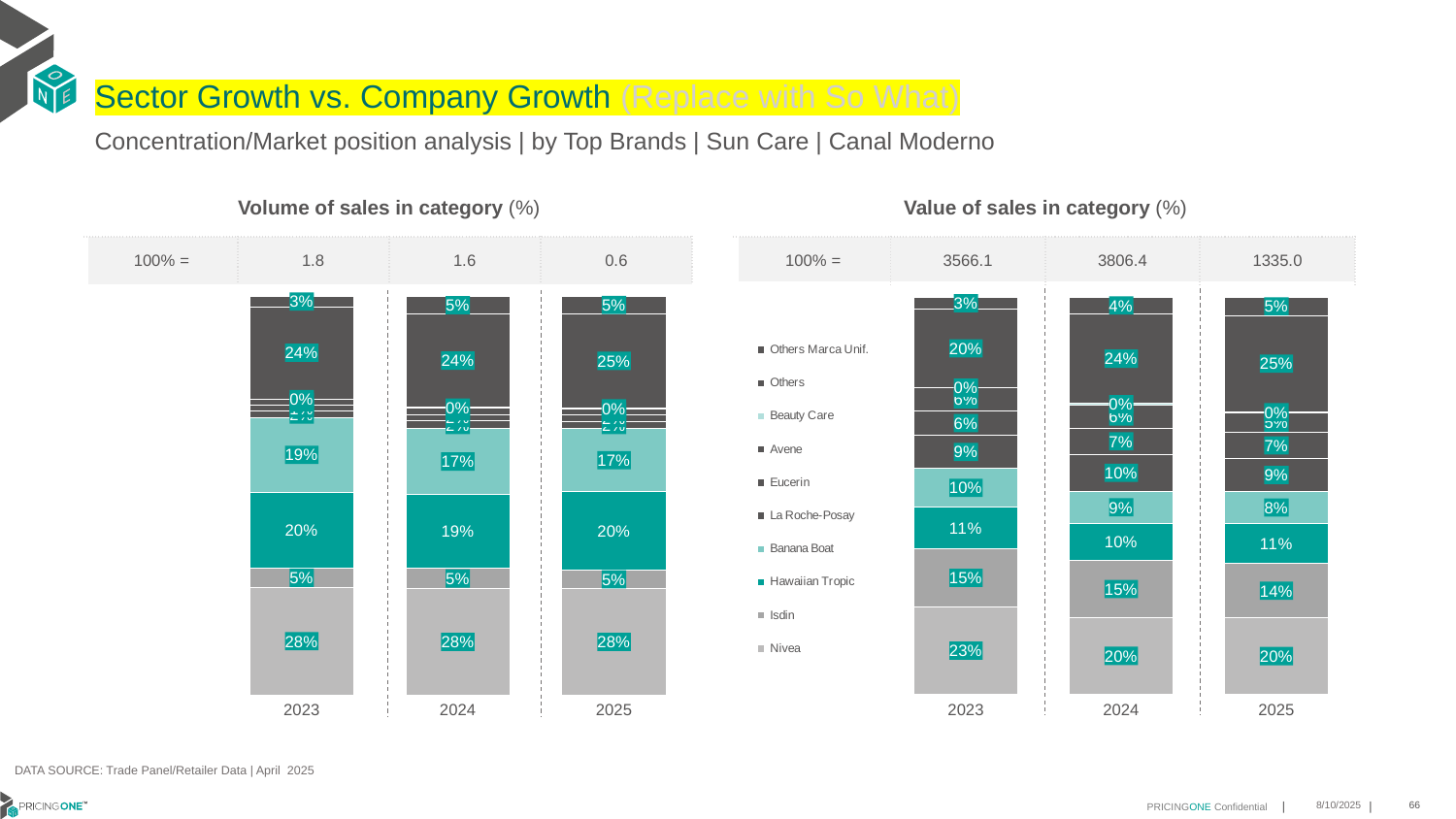

# Sector Growth vs. Company Growth (Replace with So What)
Concentration/Market position analysis | by Top Brands | Sun Care | Canal Moderno
| Volume of sales in category (%) |  |  |  |
| --- | --- | --- | --- |
| 100% = | 1.8 | 1.6 | 0.6 |
| Value of sales in category (%) |  |  |  |
| --- | --- | --- | --- |
| 100% = | 3566.1 | 3806.4 | 1335.0 |

### Chart

| Category | Nivea | Isdin | Hawaiian Tropic | Banana Boat | La Roche-Posay | Eucerin | Avene | Beauty Care | Others | Others Marca Unif. |
|---|---|---|---|---|---|---|---|---|---|---|
| 2023 | 0.27769925974040516 | 0.0489405664497777 | 0.19587033698050238 | 0.19196129595824982 | 0.016432979068907977 | 0.014577290493095764 | 0.016836706124780217 | 0.00034381194494529244 | 0.23733775323933567 | 0.026771975406806803 |
| 2024 | 0.27885954586156336 | 0.05405587492757476 | 0.19397715955847855 | 0.17162731102370404 | 0.020094713232781166 | 0.01729508708791108 | 0.01709235765147441 | 0.0020260694130890943 | 0.24497188124342356 | 0.04603183158389875 |
| 2025 | 0.27935383546233 | 0.04840041421685835 | 0.20492037334562682 | 0.1662595598429829 | 0.018971751373555487 | 0.017189655587627164 | 0.015641502877843872 | 0.0017098486594717703 | 0.24755305863370364 | 0.04551396949795128 |

### Chart

| Category | Nivea | Isdin | Hawaiian Tropic | Banana Boat | La Roche-Posay | Eucerin | Avene | Beauty Care | Others | Others Marca Unif. |
|---|---|---|---|---|---|---|---|---|---|---|
| 2023 | 0.22750917466440035 | 0.1506015885983793 | 0.10792966957957657 | 0.100958821437838 | 0.08510428893630138 | 0.06476920409932865 | 0.05912082195799223 | 0.0007094685306283753 | 0.20329696219555515 | 0.031690940767619157 |
| 2024 | 0.20291550277408313 | 0.14829418718648088 | 0.09790508646942588 | 0.08518284120182894 | 0.09622090846429504 | 0.06886800259991335 | 0.06150241519211767 | 0.0035745830787068007 | 0.23553647303314829 | 0.04419932863875759 |
| 2025 | 0.20256267174200918 | 0.14253300507157732 | 0.10648506949917647 | 0.08368855432586648 | 0.08787681222621987 | 0.06867928733955503 | 0.051616650098377556 | 0.003025507964448833 | 0.2535324417327693 | 0.0486611654893289 |
DATA SOURCE: Trade Panel/Retailer Data | April  2025

8/10/2025
66